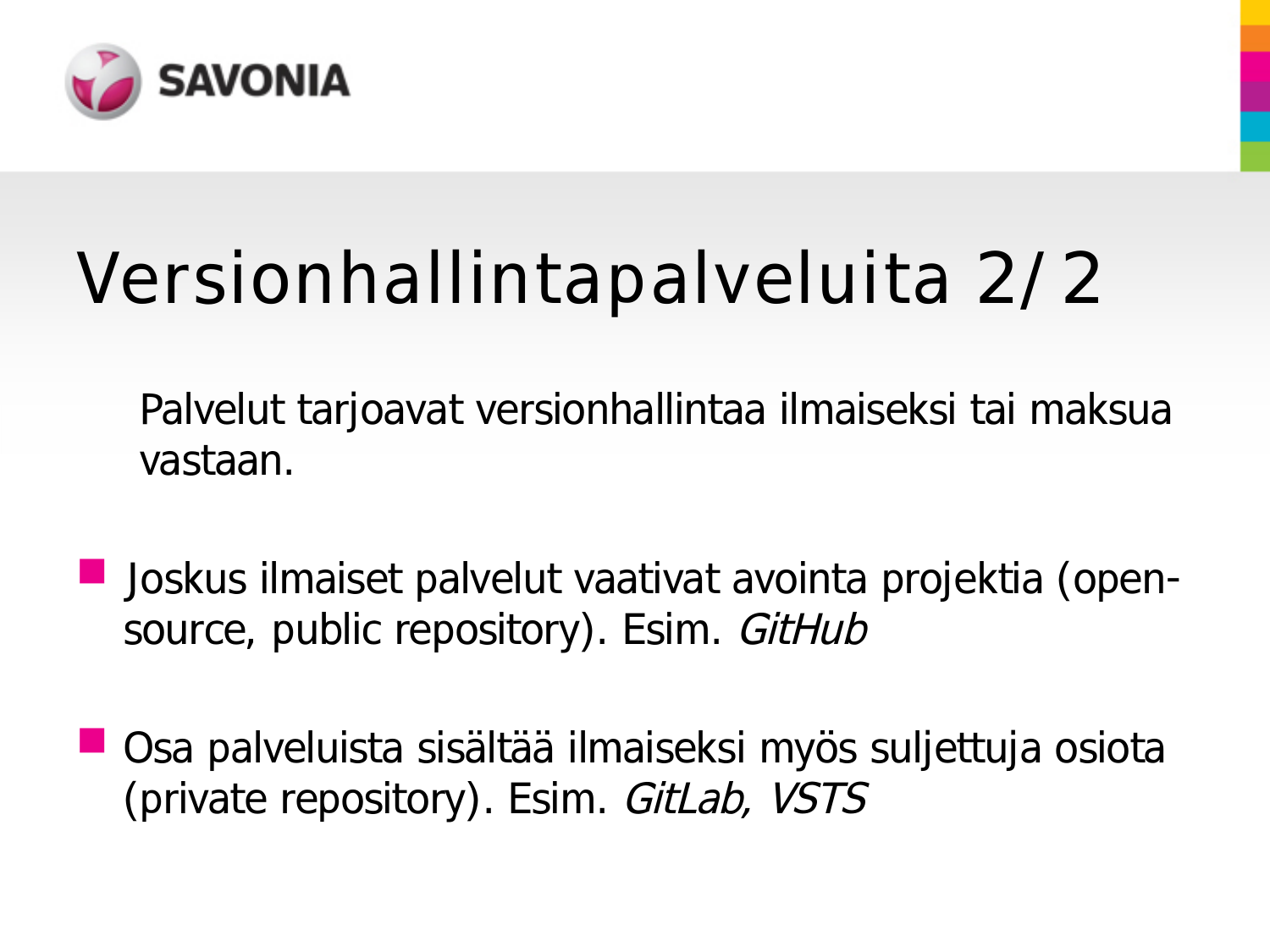

# Versionhallintapalveluita 2/2
Palvelut tarjoavat versionhallintaa ilmaiseksi tai maksua vastaan.

Joskus ilmaiset palvelut vaativat avointa projektia (open-source, public repository). Esim. GitHub

Osa palveluista sisältää ilmaiseksi myös suljettuja osiota (private repository). Esim. GitLab, VSTS